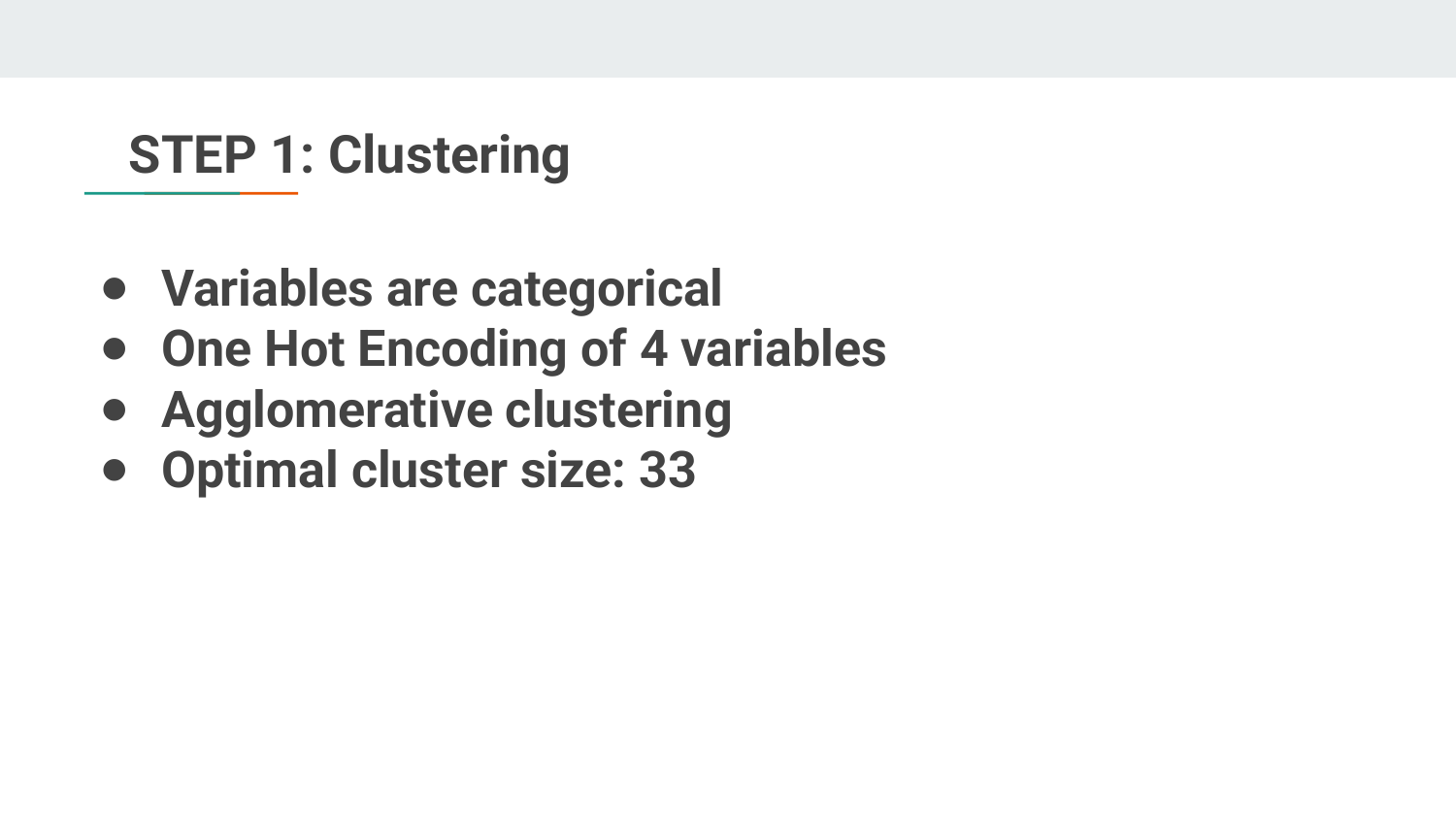

# STEP 1: Clustering
Variables are categorical
One Hot Encoding of 4 variables
Agglomerative clustering
Optimal cluster size: 33